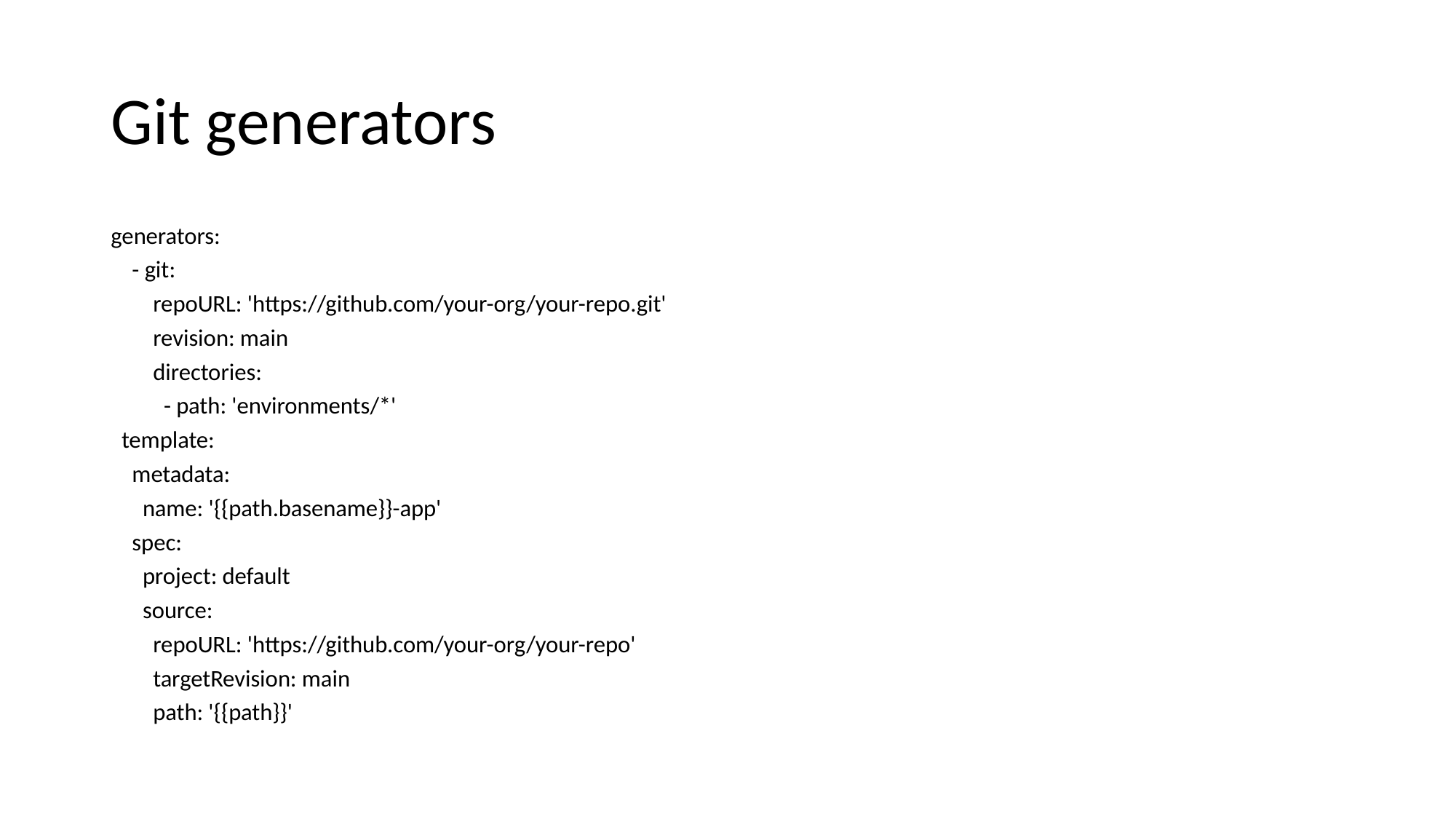

# Git generators
generators:
    - git:
        repoURL: 'https://github.com/your-org/your-repo.git'
        revision: main
        directories:
          - path: 'environments/*'
  template:
    metadata:
      name: '{{path.basename}}-app'
    spec:
      project: default
      source:
        repoURL: 'https://github.com/your-org/your-repo'
        targetRevision: main
        path: '{{path}}'